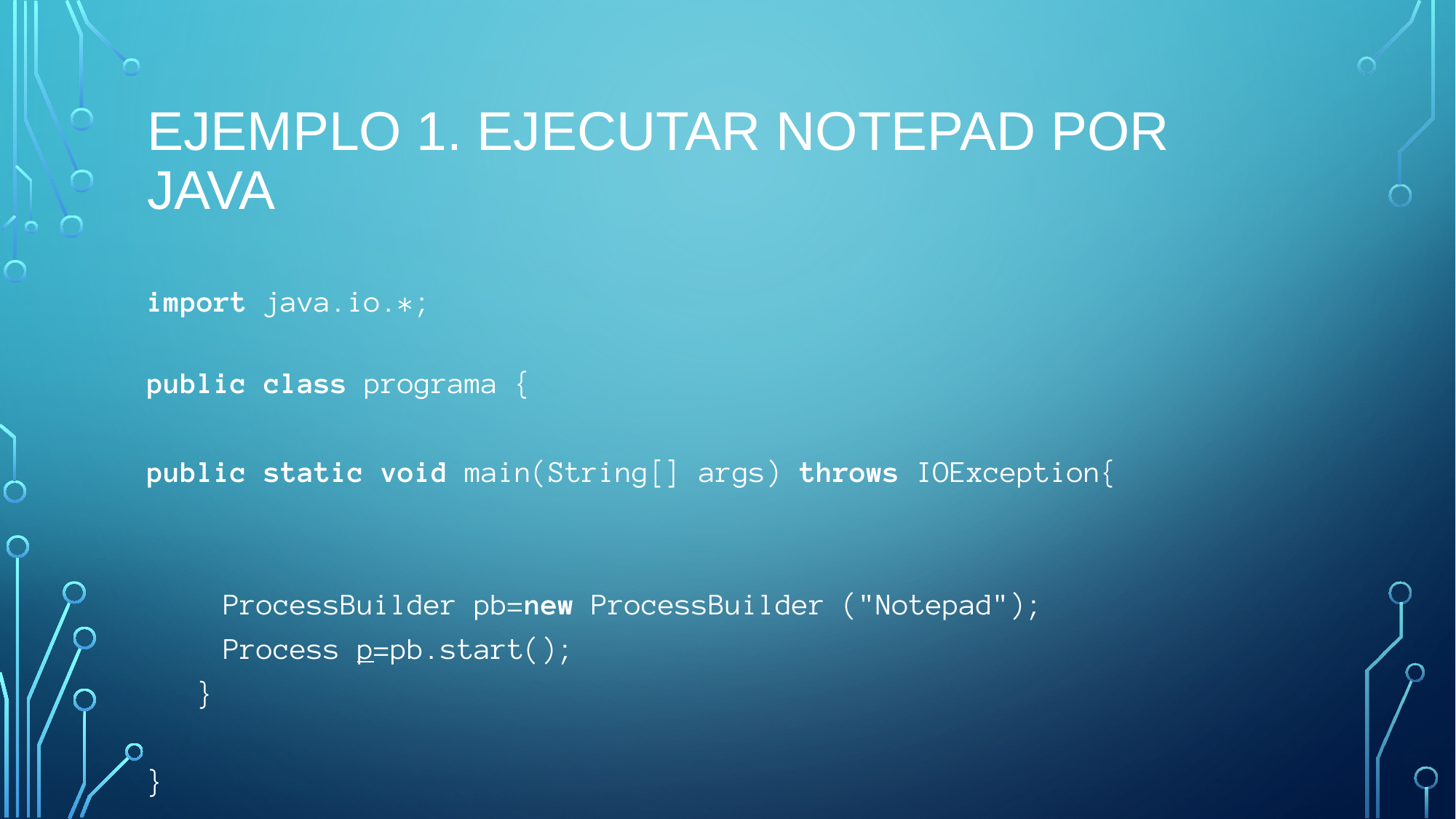

# Ejemplo 1. ejecutar Notepad por java
import java.io.*;
public class programa {
public static void main(String[] args) throws IOException{

	ProcessBuilder pb=new ProcessBuilder ("Notepad");
	Process p=pb.start();
   }
}